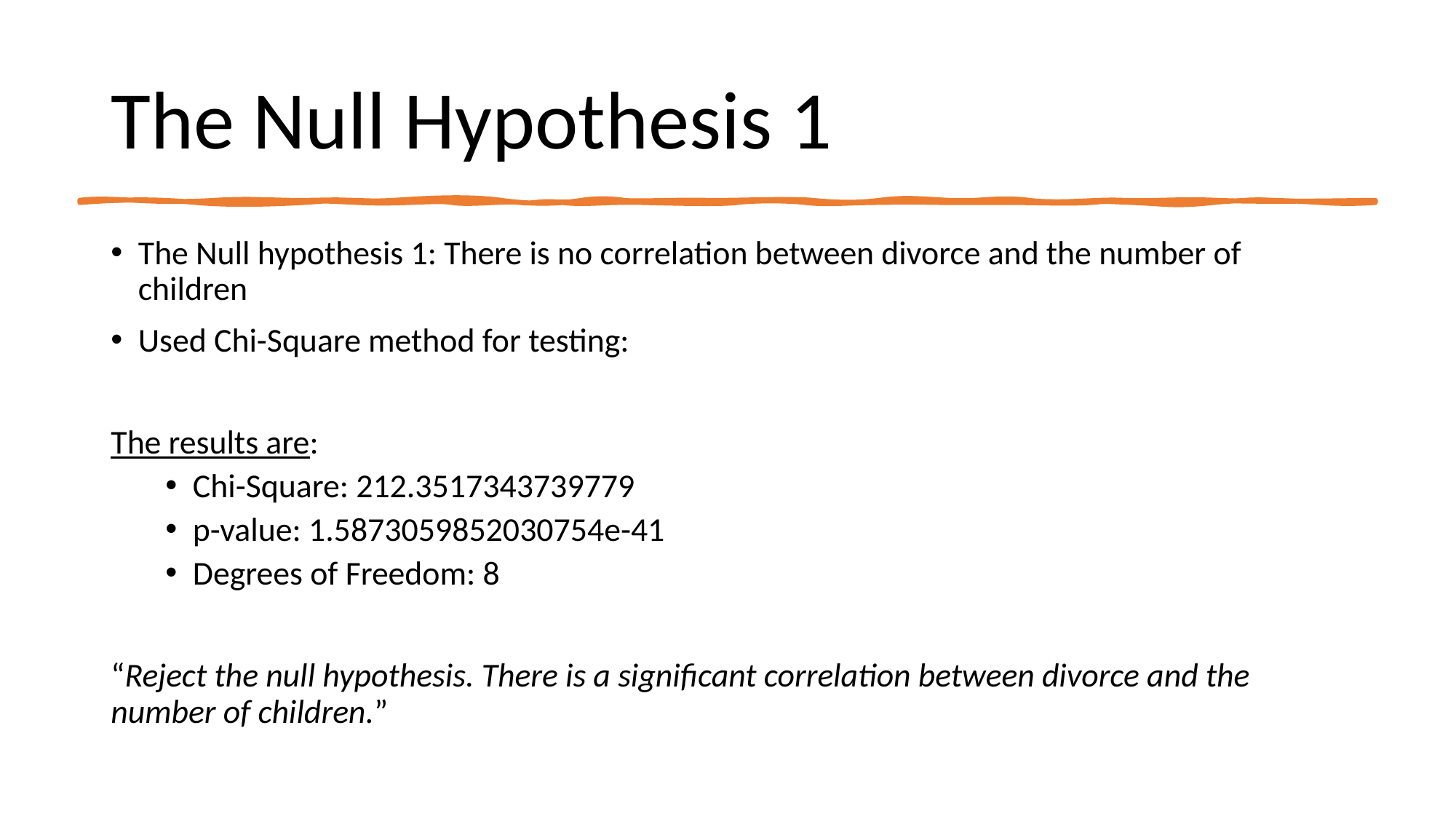

# The Null Hypothesis 1

The Null hypothesis 1: There is no correlation between divorce and the number of children
Used Chi-Square method for testing:

The results are:
Chi-Square: 212.3517343739779
p-value: 1.5873059852030754e-41
Degrees of Freedom: 8

“Reject the null hypothesis. There is a significant correlation between divorce and the number of children.”